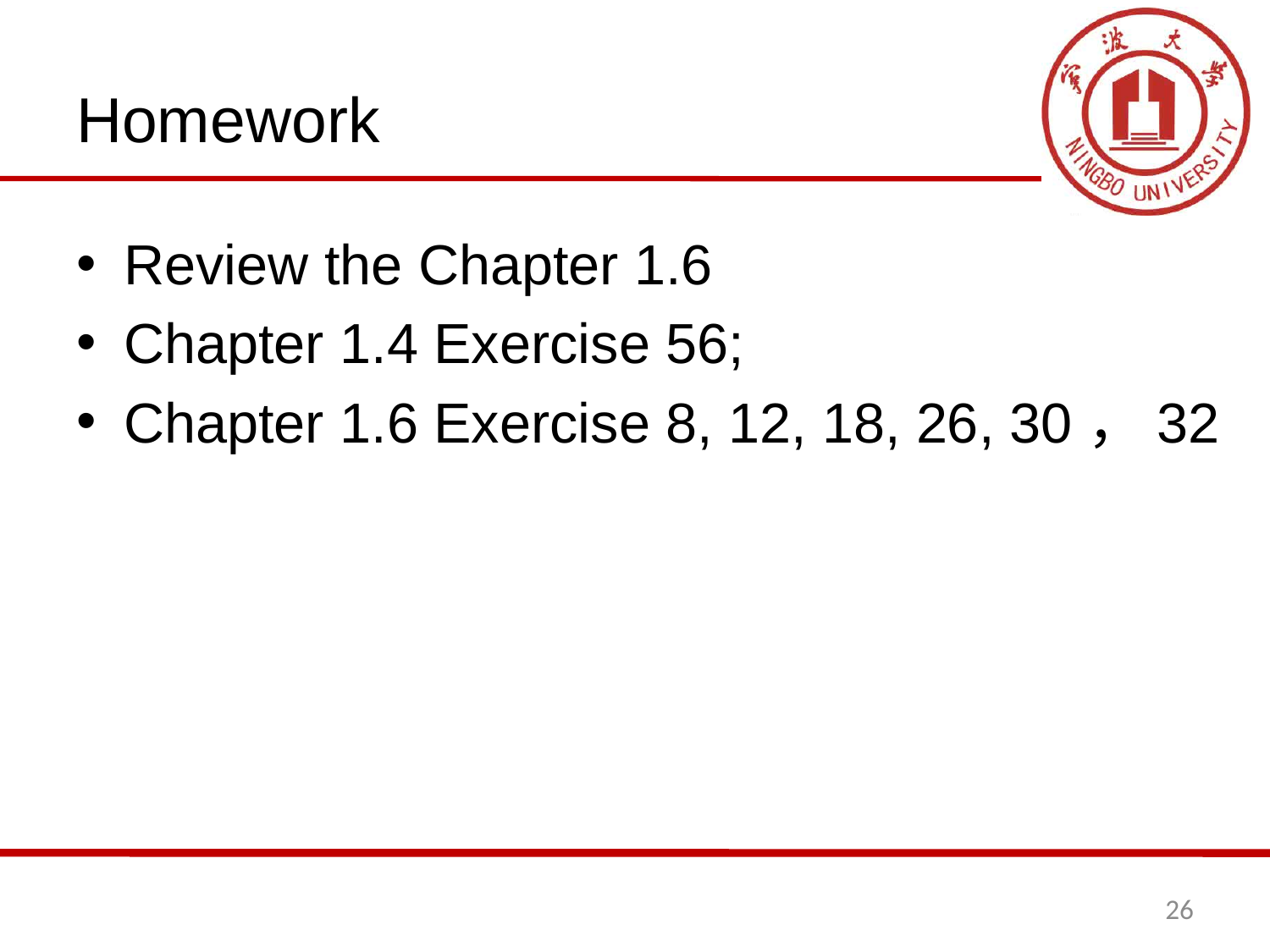

# Homework
Review the Chapter 1.6
Chapter 1.4 Exercise 56;
Chapter 1.6 Exercise 8, 12, 18, 26, 30，32

26